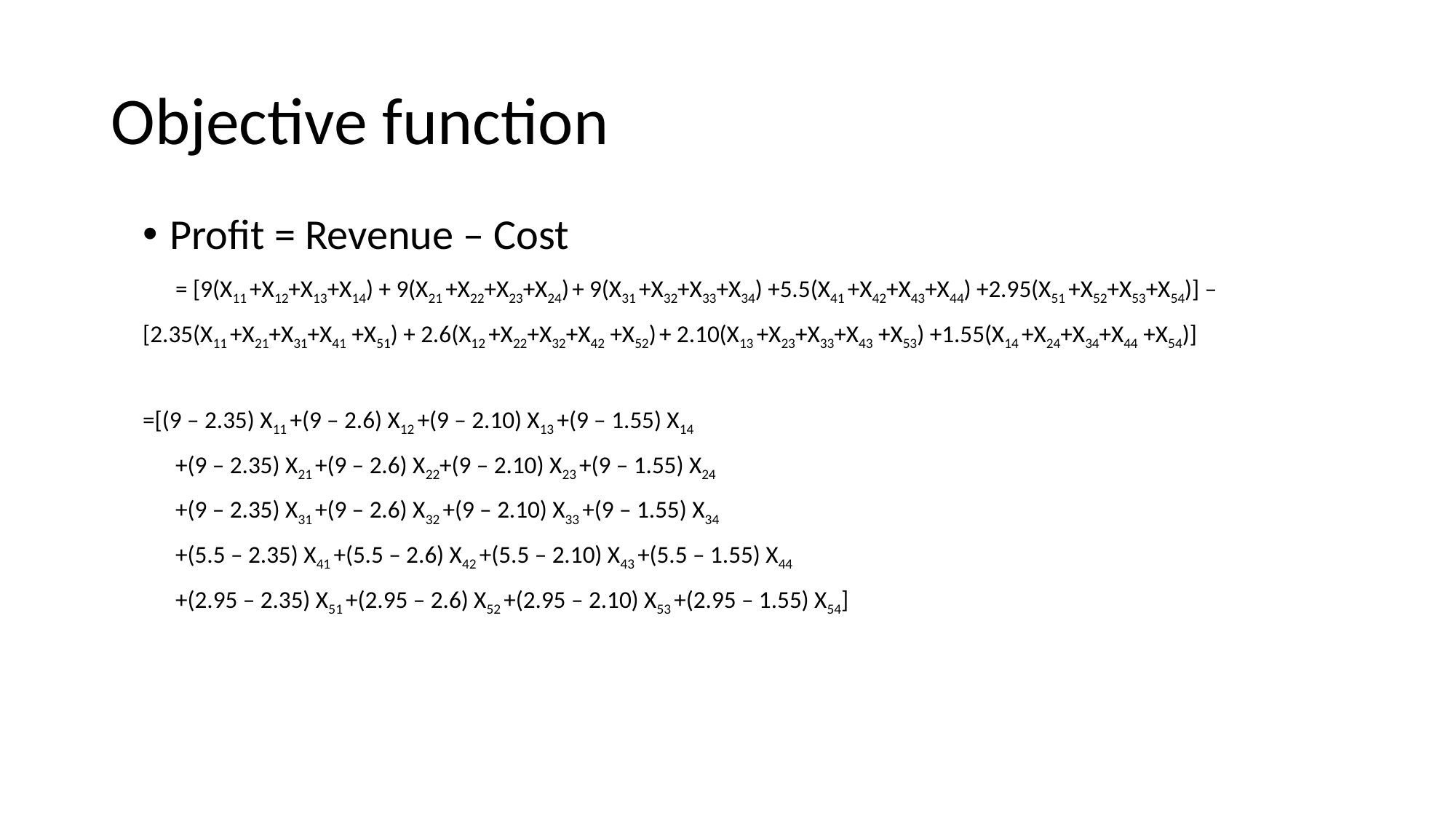

# Objective function
Profit = Revenue – Cost
      = [9(X11 +X12+X13+X14) + 9(X21 +X22+X23+X24) + 9(X31 +X32+X33+X34) +5.5(X41 +X42+X43+X44) +2.95(X51 +X52+X53+X54)] –
[2.35(X11 +X21+X31+X41 +X51) + 2.6(X12 +X22+X32+X42 +X52) + 2.10(X13 +X23+X33+X43 +X53) +1.55(X14 +X24+X34+X44 +X54)]

=[(9 – 2.35) X11 +(9 – 2.6) X12 +(9 – 2.10) X13 +(9 – 1.55) X14
      +(9 – 2.35) X21 +(9 – 2.6) X22+(9 – 2.10) X23 +(9 – 1.55) X24
      +(9 – 2.35) X31 +(9 – 2.6) X32 +(9 – 2.10) X33 +(9 – 1.55) X34
      +(5.5 – 2.35) X41 +(5.5 – 2.6) X42 +(5.5 – 2.10) X43 +(5.5 – 1.55) X44
      +(2.95 – 2.35) X51 +(2.95 – 2.6) X52 +(2.95 – 2.10) X53 +(2.95 – 1.55) X54]